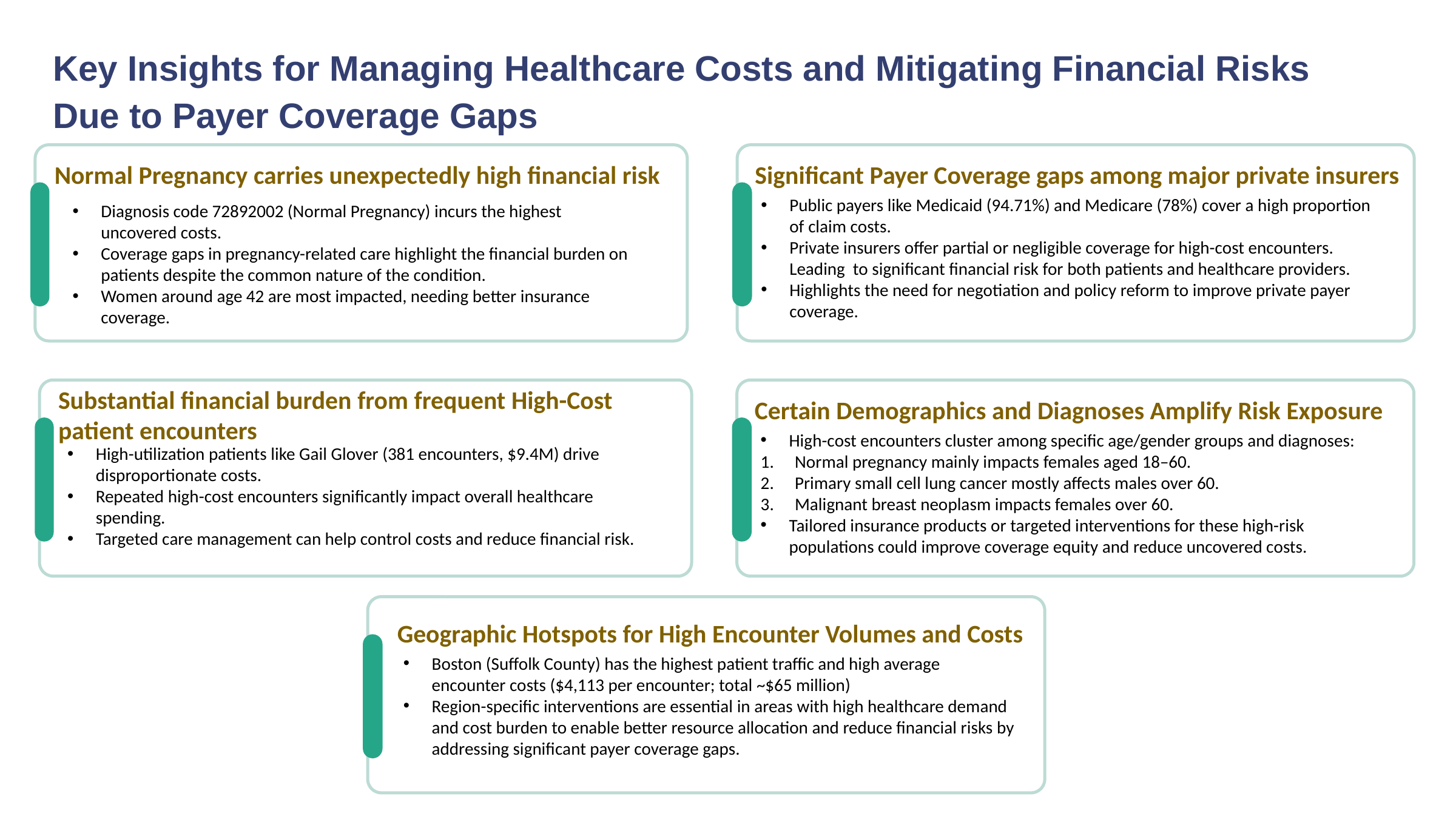

Key Insights for Managing Healthcare Costs and Mitigating Financial Risks
Due to Payer Coverage Gaps

Normal Pregnancy carries unexpectedly high financial risk
Significant Payer Coverage gaps among major private insurers

Public payers like Medicaid (94.71%) and Medicare (78%) cover a high proportion of claim costs.
Private insurers offer partial or negligible coverage for high-cost encounters. Leading  to significant financial risk for both patients and healthcare providers.
Highlights the need for negotiation and policy reform to improve private payer coverage.
Diagnosis code 72892002 (Normal Pregnancy) incurs the highest uncovered costs.
Coverage gaps in pregnancy-related care highlight the financial burden on patients despite the common nature of the condition.
Women around age 42 are most impacted, needing better insurance coverage.
Substantial financial burden from frequent High-Cost patient encounters

Certain Demographics and Diagnoses Amplify Risk Exposure
High-cost encounters cluster among specific age/gender groups and diagnoses:
Normal pregnancy mainly impacts females aged 18–60.
Primary small cell lung cancer mostly affects males over 60.
Malignant breast neoplasm impacts females over 60.
Tailored insurance products or targeted interventions for these high-risk populations could improve coverage equity and reduce uncovered costs.
High-utilization patients like Gail Glover (381 encounters, $9.4M) drive disproportionate costs.
Repeated high-cost encounters significantly impact overall healthcare spending.
Targeted care management can help control costs and reduce financial risk.

Geographic Hotspots for High Encounter Volumes and Costs
Boston (Suffolk County) has the highest patient traffic and high average encounter costs ($4,113 per encounter; total ~$65 million)
Region-specific interventions are essential in areas with high healthcare demand and cost burden to enable better resource allocation and reduce financial risks by addressing significant payer coverage gaps.